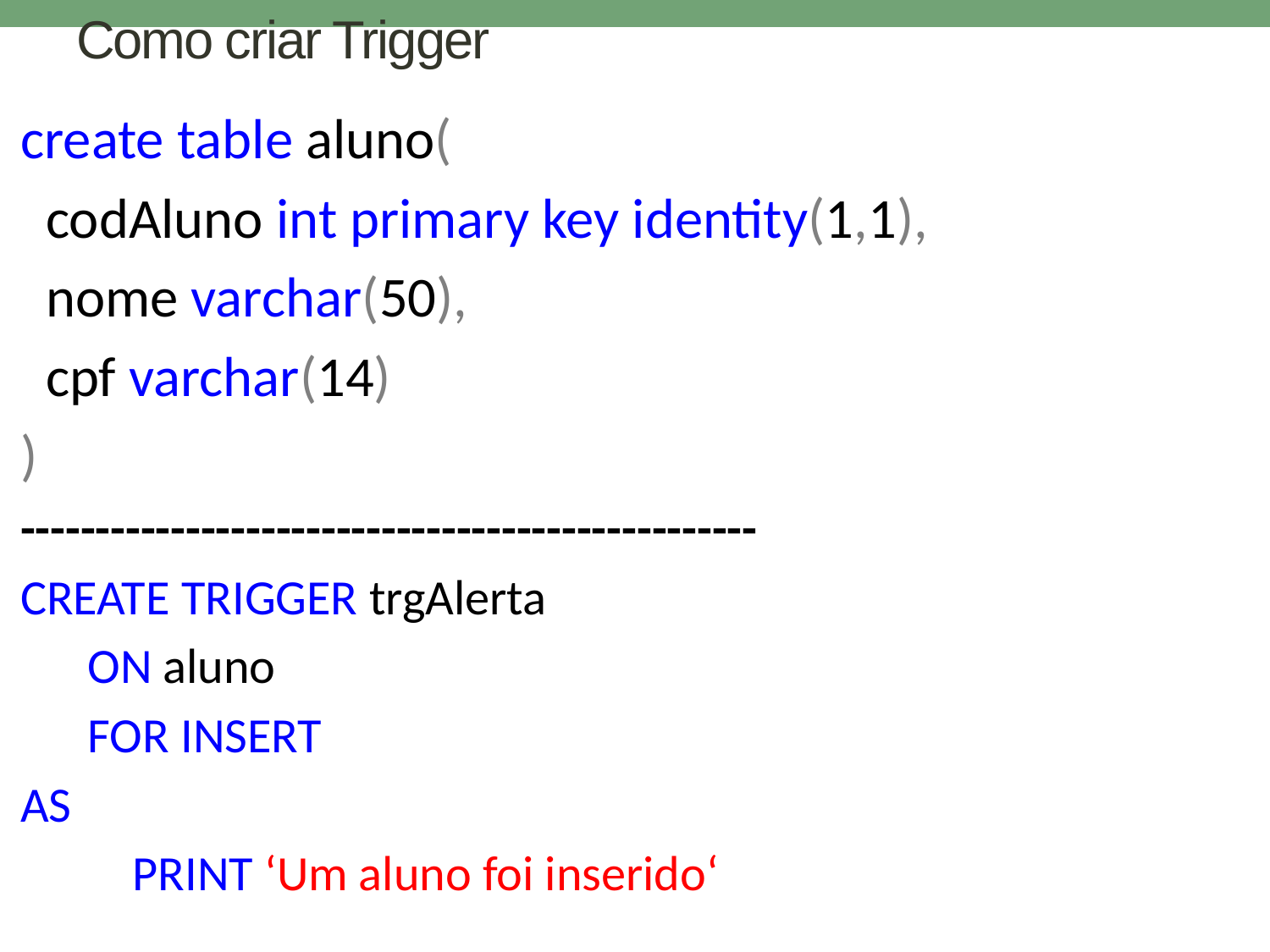

# Como criar Trigger
create table aluno(
  codAluno int primary key identity(1,1),
  nome varchar(50),
  cpf varchar(14)
)
-------------------------------------------------
CREATE TRIGGER trgAlerta
      ON aluno
      FOR INSERT
AS
          PRINT ‘Um aluno foi inserido‘